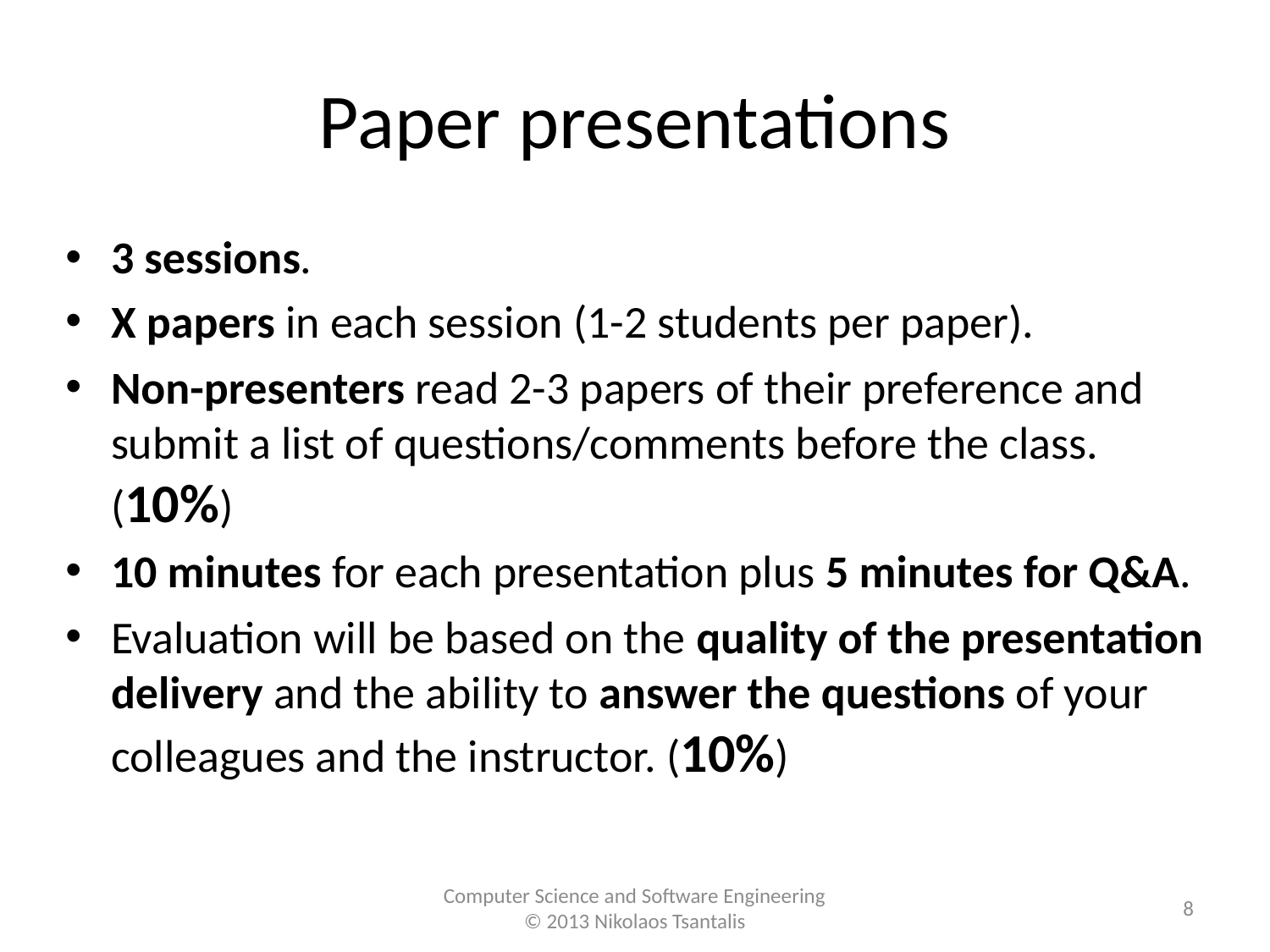

# Paper presentations
3 sessions.
X papers in each session (1-2 students per paper).
Non-presenters read 2-3 papers of their preference and submit a list of questions/comments before the class. (10%)
10 minutes for each presentation plus 5 minutes for Q&A.
Evaluation will be based on the quality of the presentation delivery and the ability to answer the questions of your colleagues and the instructor. (10%)

8